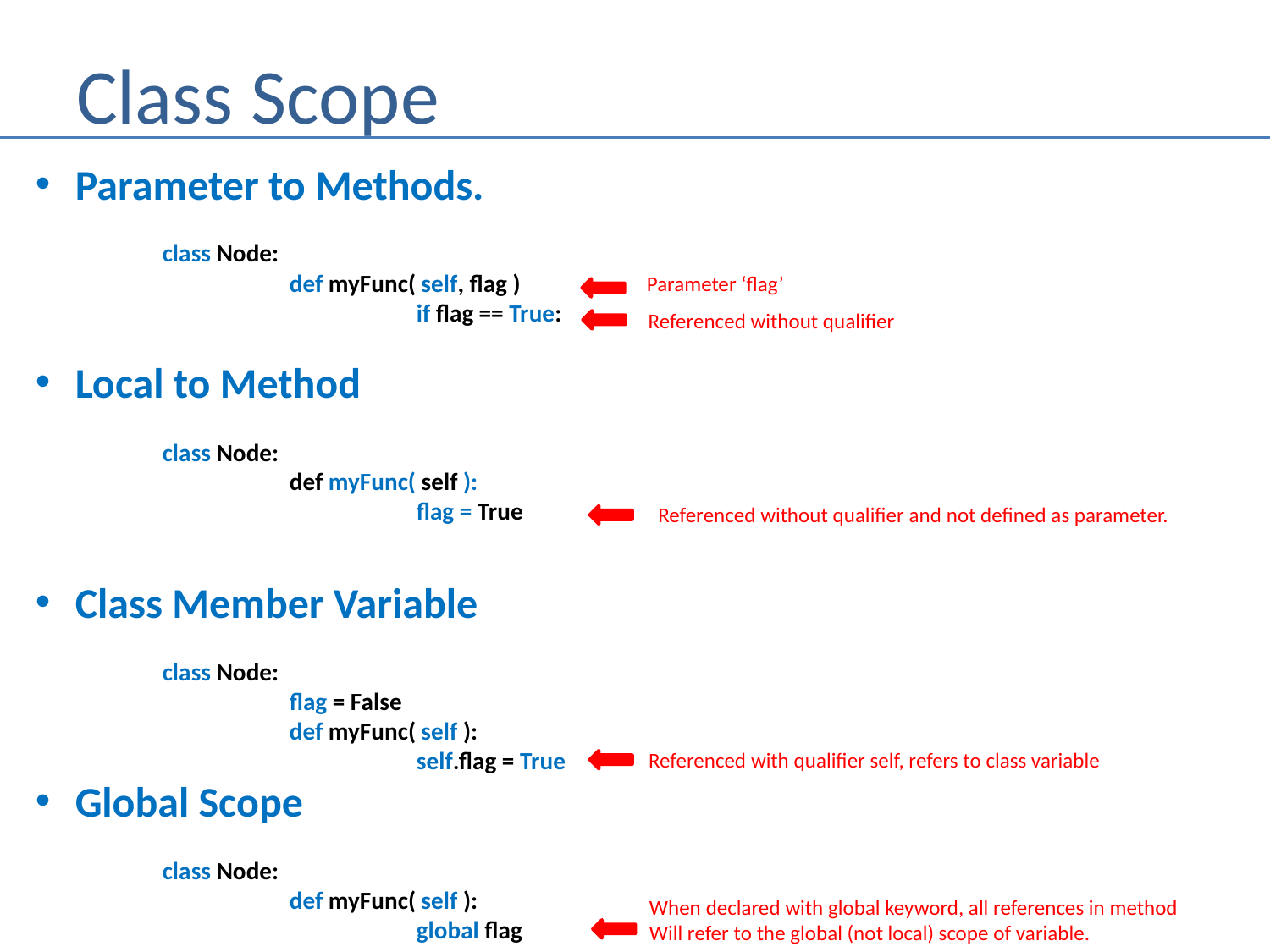

# Class Scope
Parameter to Methods.

	class Node:
		def myFunc( self, flag )
			if flag == True:

Local to Method

	class Node:
		def myFunc( self ):
			flag = True

Class Member Variable

	class Node:
		flag = False
		def myFunc( self ):
			self.flag = True
Global Scope

	class Node:
		def myFunc( self ):
			global flag
Parameter ‘flag’

Referenced without qualifier

Referenced without qualifier and not defined as parameter.

Referenced with qualifier self, refers to class variable

When declared with global keyword, all references in method
Will refer to the global (not local) scope of variable.